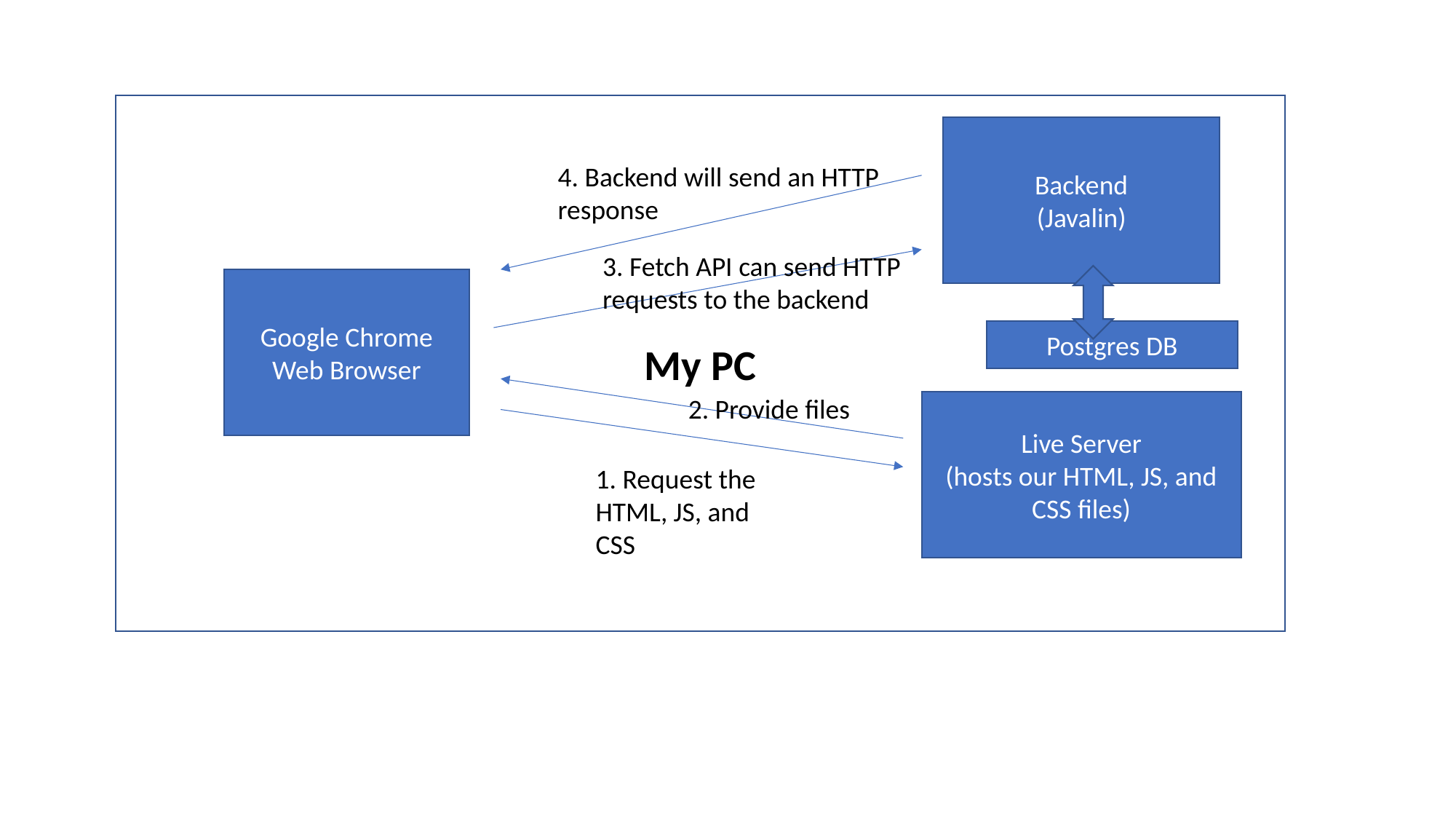

My PC
Backend
(Javalin)
4. Backend will send an HTTP response
3. Fetch API can send HTTP requests to the backend
Google Chrome Web Browser

Postgres DB
2. Provide files
Live Server
(hosts our HTML, JS, and CSS files)
1. Request the HTML, JS, and CSS